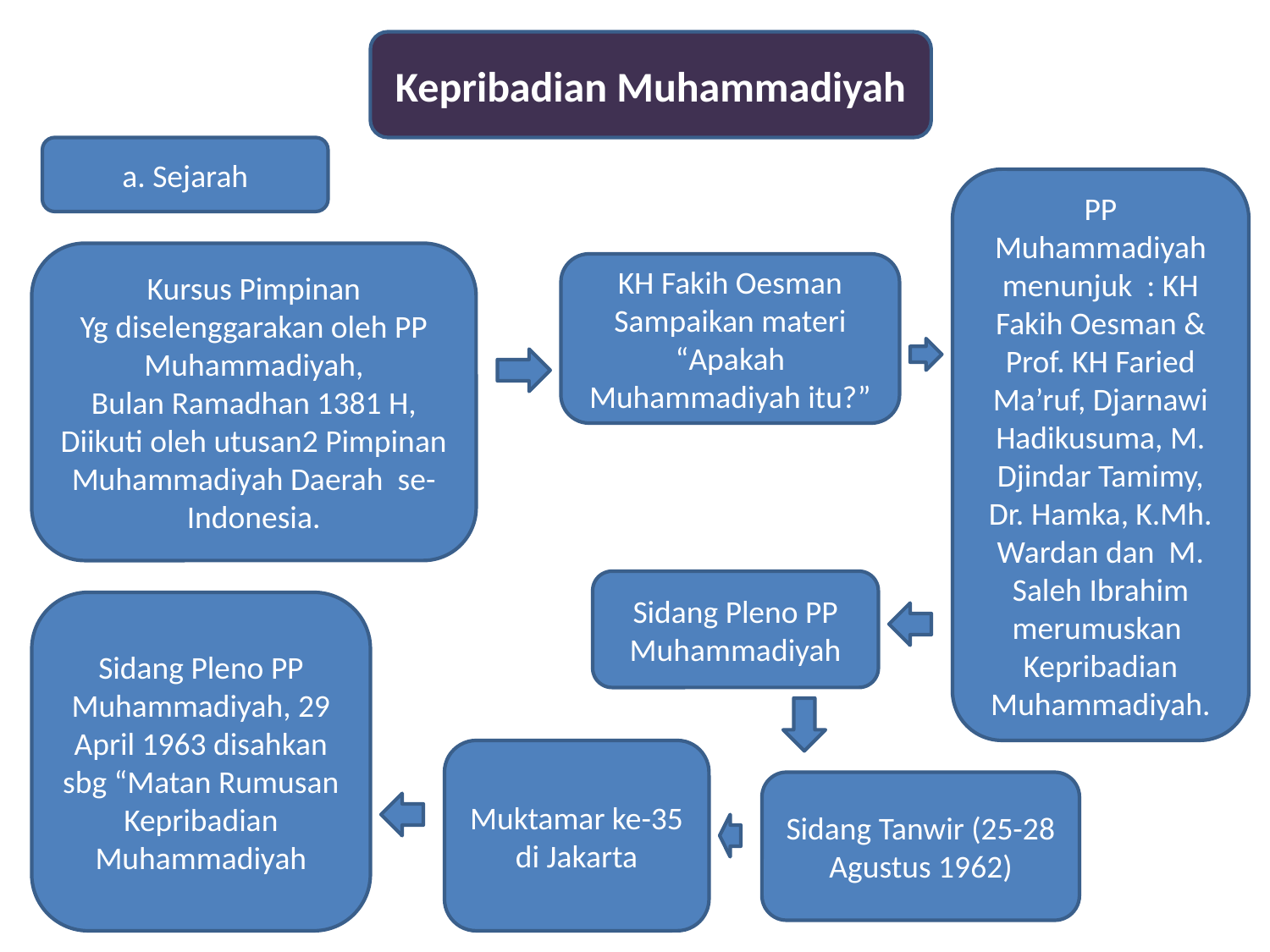

Kepribadian Muhammadiyah
a. Sejarah
PP Muhammadiyah menunjuk  : KH Fakih Oesman & Prof. KH Faried Ma’ruf, Djarnawi Hadikusuma, M. Djindar Tamimy, Dr. Hamka, K.Mh. Wardan dan  M. Saleh Ibrahim merumuskan  Kepribadian Muhammadiyah.
Kursus Pimpinan
Yg diselenggarakan oleh PP Muhammadiyah,
Bulan Ramadhan 1381 H,
Diikuti oleh utusan2 Pimpinan Muhammadiyah Daerah  se-Indonesia.
KH Fakih Oesman
Sampaikan materi
“Apakah Muhammadiyah itu?”

Sidang Pleno PP Muhammadiyah
Sidang Pleno PP Muhammadiyah, 29 April 1963 disahkan sbg “Matan Rumusan Kepribadian Muhammadiyah

Muktamar ke-35 di Jakarta
Sidang Tanwir (25-28 Agustus 1962)